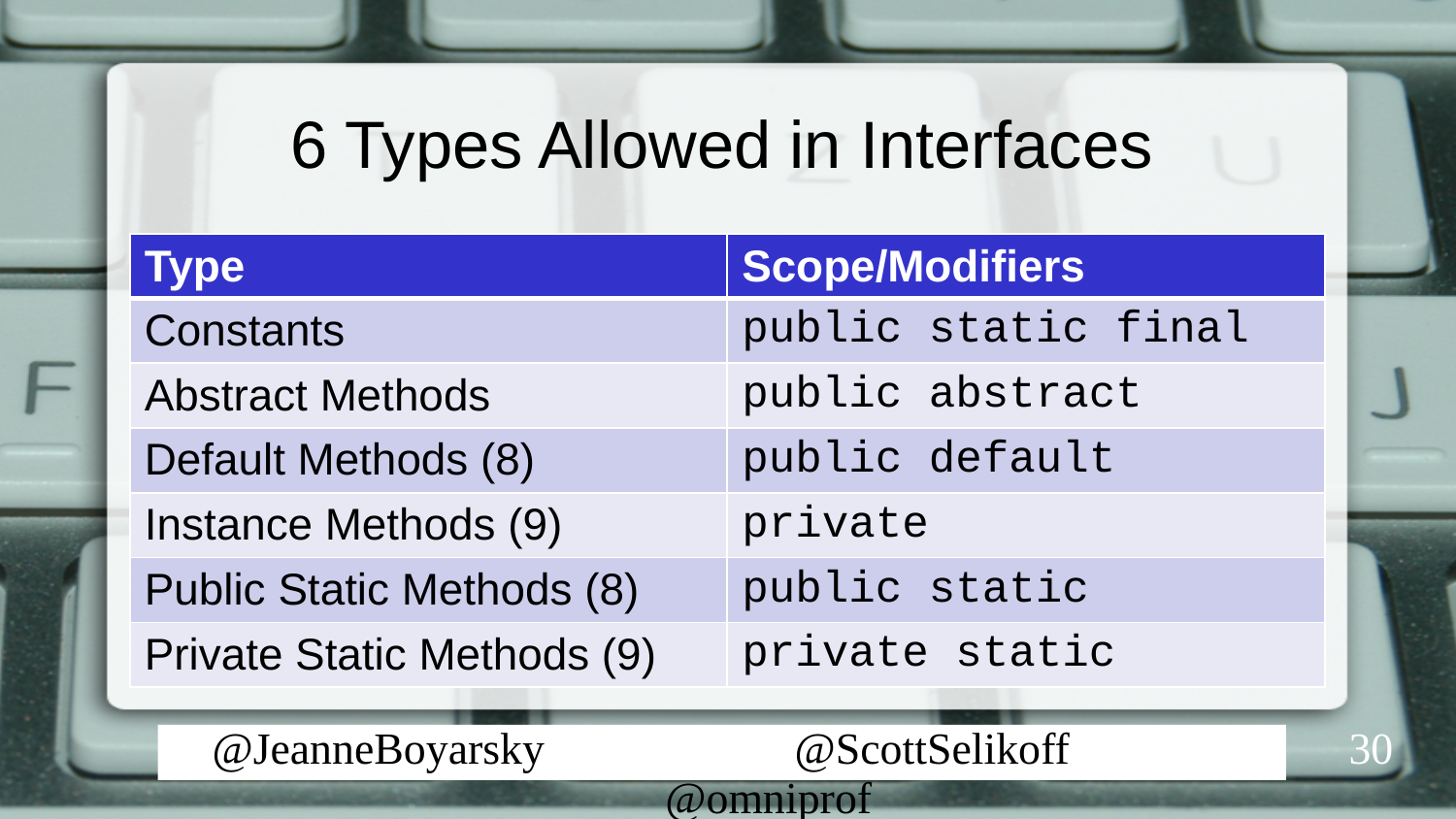

# 6 Types Allowed in Interfaces
| Type | Scope/Modifiers |
| --- | --- |
| Constants | public static final |
| Abstract Methods | public abstract |
| Default Methods (8) | public default |
| Instance Methods (9) | private |
| Public Static Methods (8) | public static |
| Private Static Methods (9) | private static |
30